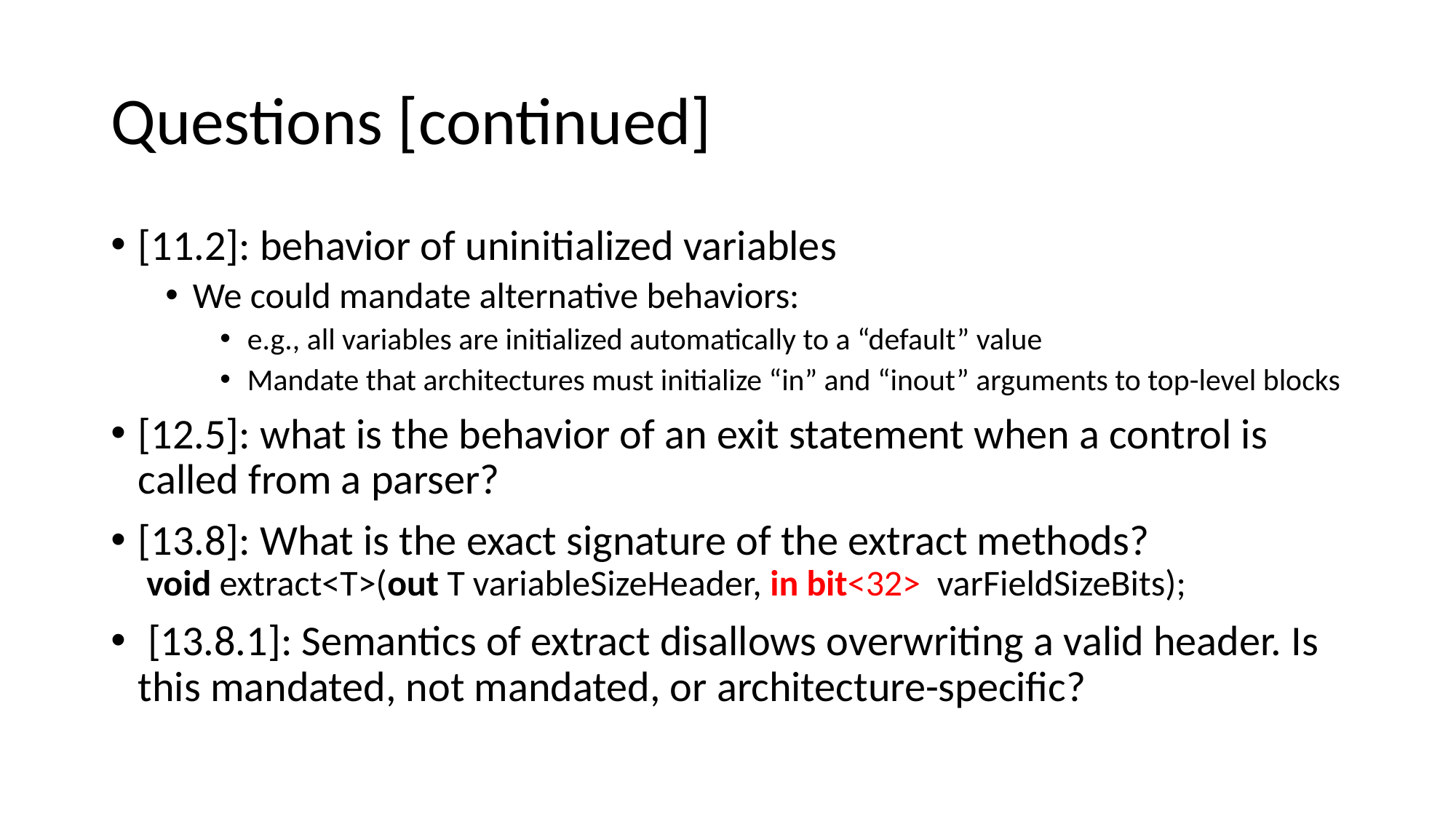

# Questions [continued]
[11.2]: behavior of uninitialized variables
We could mandate alternative behaviors:
e.g., all variables are initialized automatically to a “default” value
Mandate that architectures must initialize “in” and “inout” arguments to top-level blocks
[12.5]: what is the behavior of an exit statement when a control is called from a parser?
[13.8]: What is the exact signature of the extract methods?
 void extract<T>(out T variableSizeHeader, in bit<32>  varFieldSizeBits);
 [13.8.1]: Semantics of extract disallows overwriting a valid header. Is this mandated, not mandated, or architecture-specific?